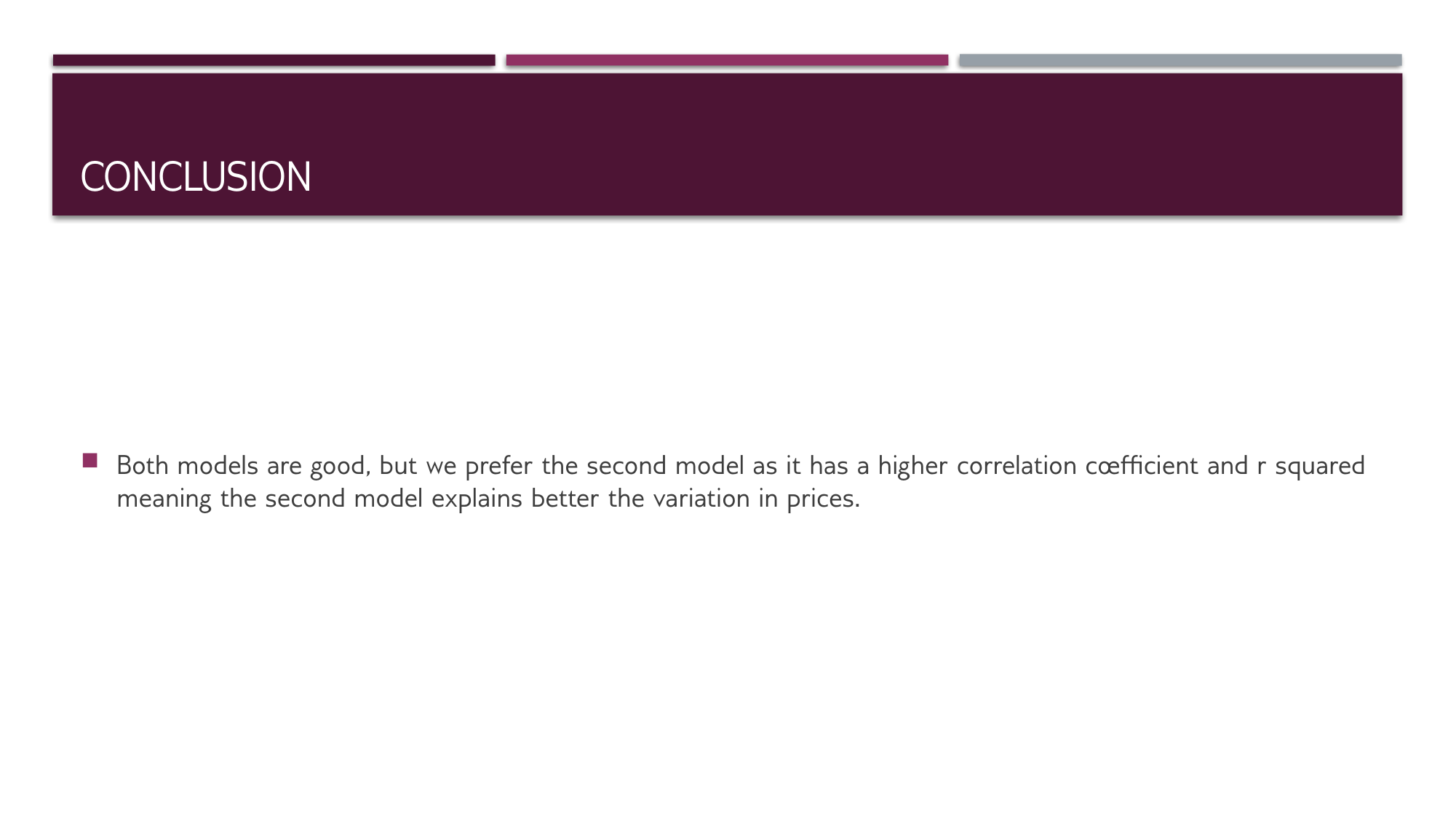

# Conclusion
Both models are good, but we prefer the second model as it has a higher correlation coefficient and r squared meaning the second model explains better the variation in prices.